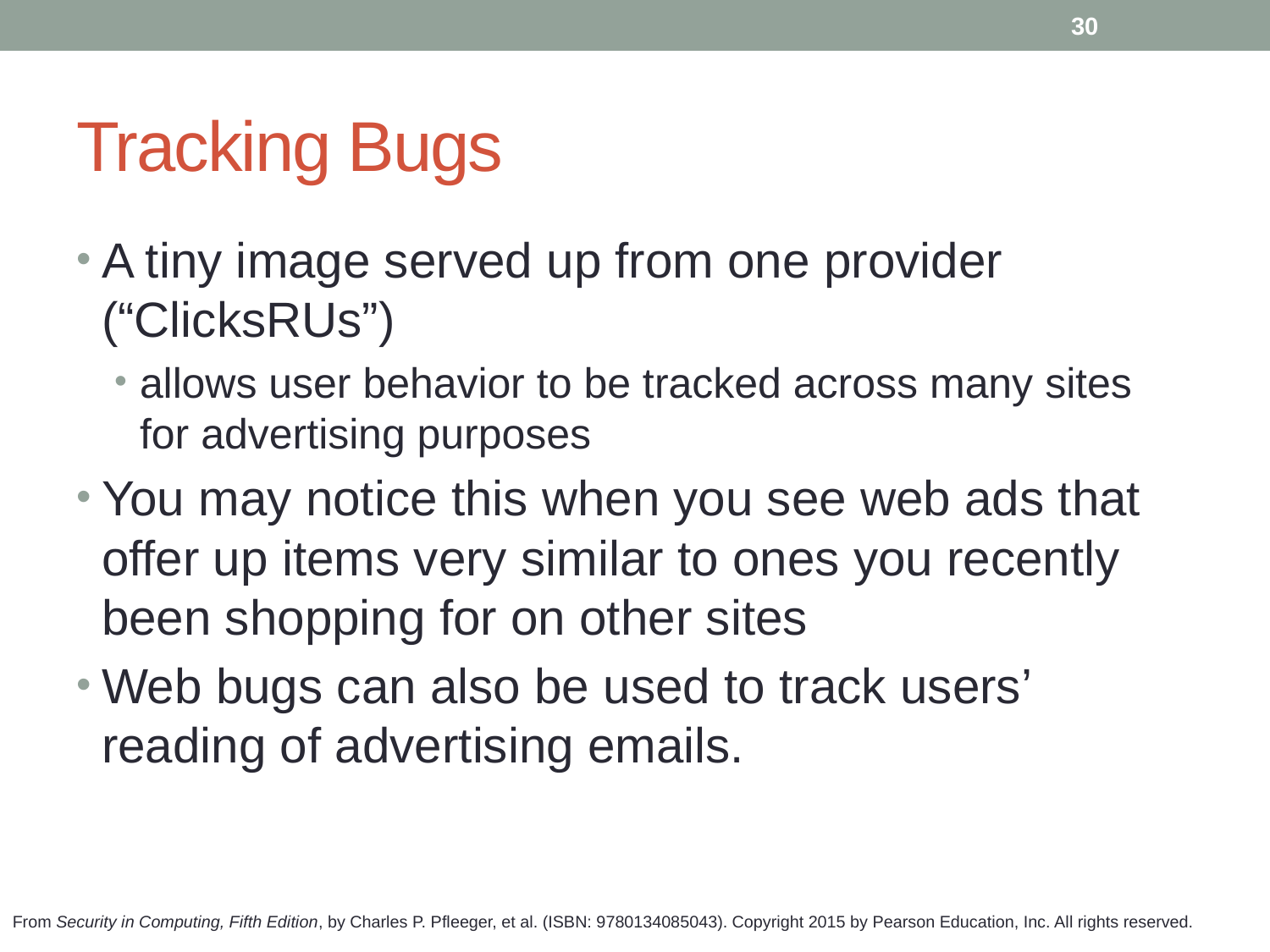

30
# Tracking Bugs
A tiny image served up from one provider (“ClicksRUs”)
allows user behavior to be tracked across many sites for advertising purposes
You may notice this when you see web ads that offer up items very similar to ones you recently been shopping for on other sites
Web bugs can also be used to track users’ reading of advertising emails.